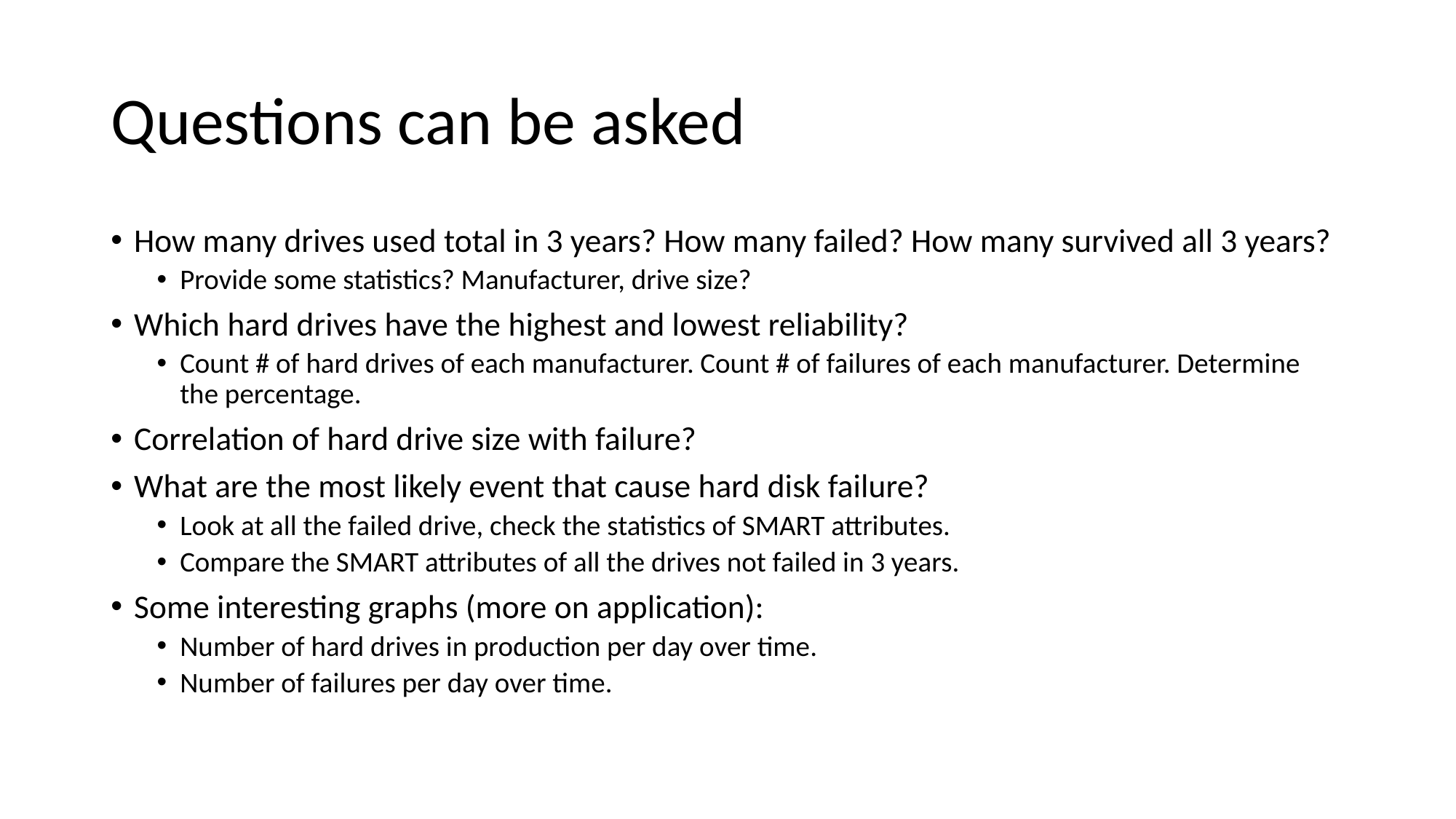

# Questions can be asked
How many drives used total in 3 years? How many failed? How many survived all 3 years?
Provide some statistics? Manufacturer, drive size?
Which hard drives have the highest and lowest reliability?
Count # of hard drives of each manufacturer. Count # of failures of each manufacturer. Determine the percentage.
Correlation of hard drive size with failure?
What are the most likely event that cause hard disk failure?
Look at all the failed drive, check the statistics of SMART attributes.
Compare the SMART attributes of all the drives not failed in 3 years.
Some interesting graphs (more on application):
Number of hard drives in production per day over time.
Number of failures per day over time.